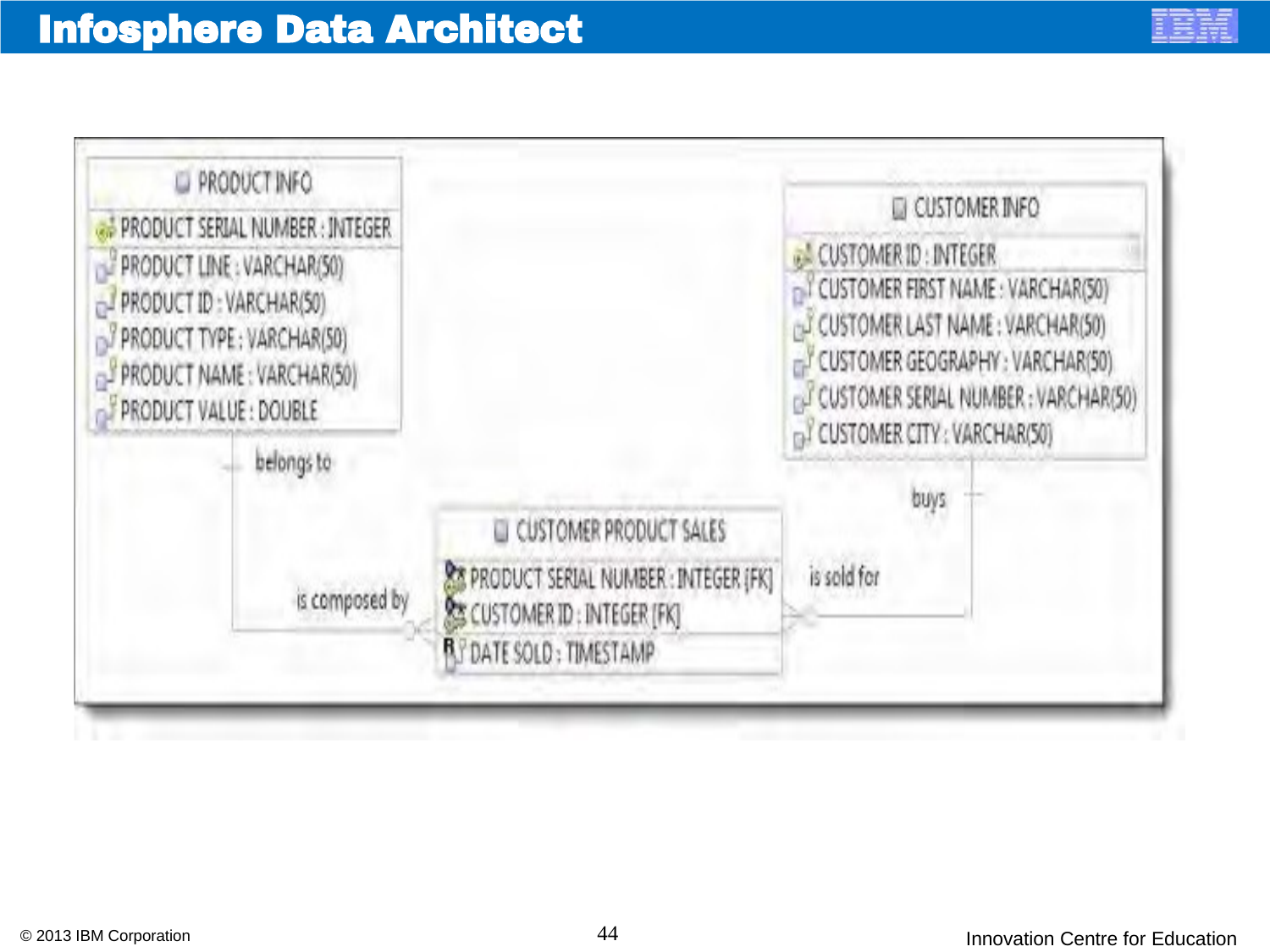

# Infosphere Data Architect

44
© 2013 IBM Corporation
Innovation Centre for Education